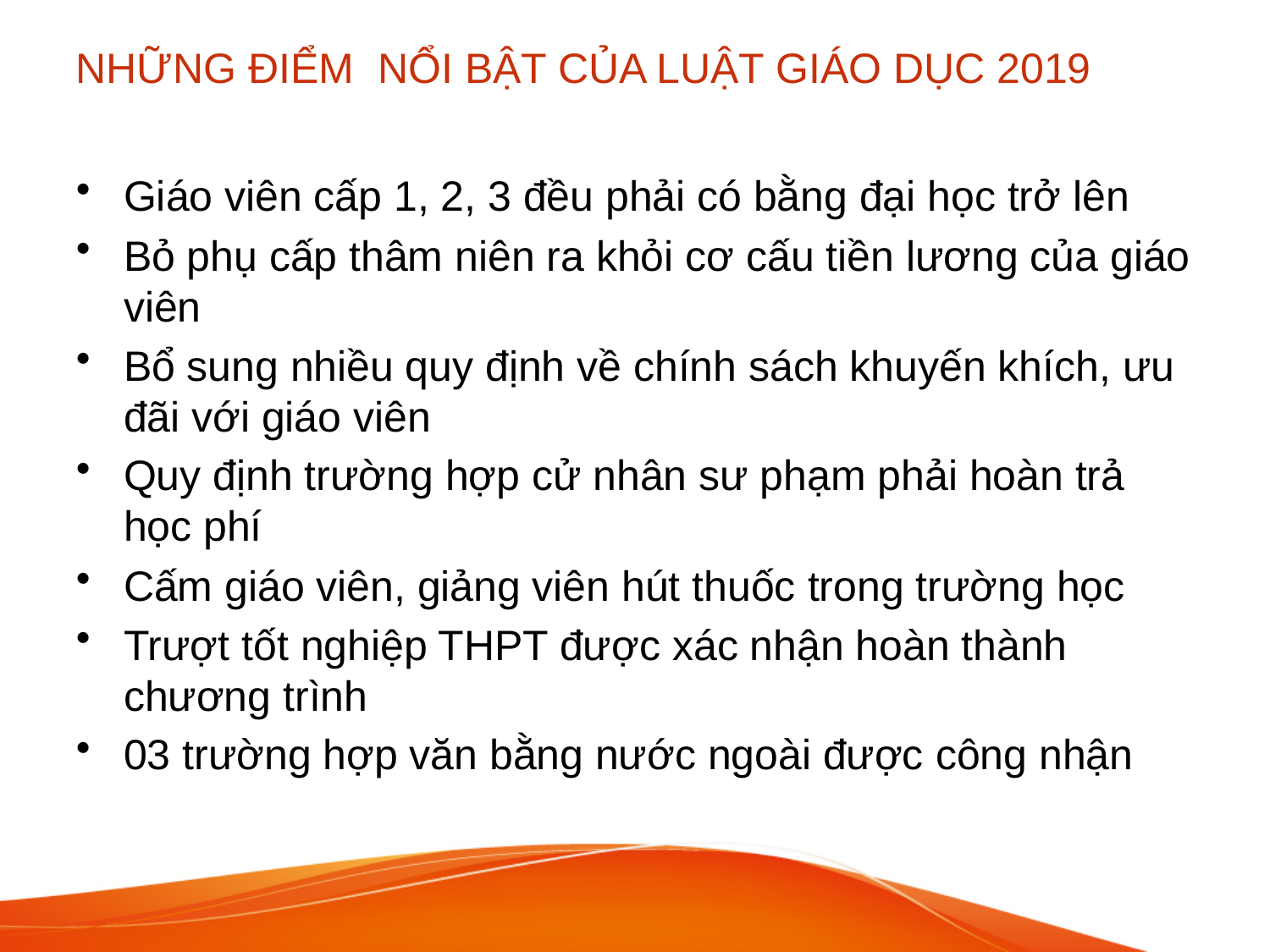

# NHỮNG ĐIỂM  NỔI BẬT CỦA LUẬT GIÁO DỤC 2019
Giáo viên cấp 1, 2, 3 đều phải có bằng đại học trở lên
Bỏ phụ cấp thâm niên ra khỏi cơ cấu tiền lương của giáo viên
Bổ sung nhiều quy định về chính sách khuyến khích, ưu đãi với giáo viên
Quy định trường hợp cử nhân sư phạm phải hoàn trả học phí
Cấm giáo viên, giảng viên hút thuốc trong trường học
Trượt tốt nghiệp THPT được xác nhận hoàn thành chương trình
03 trường hợp văn bằng nước ngoài được công nhận